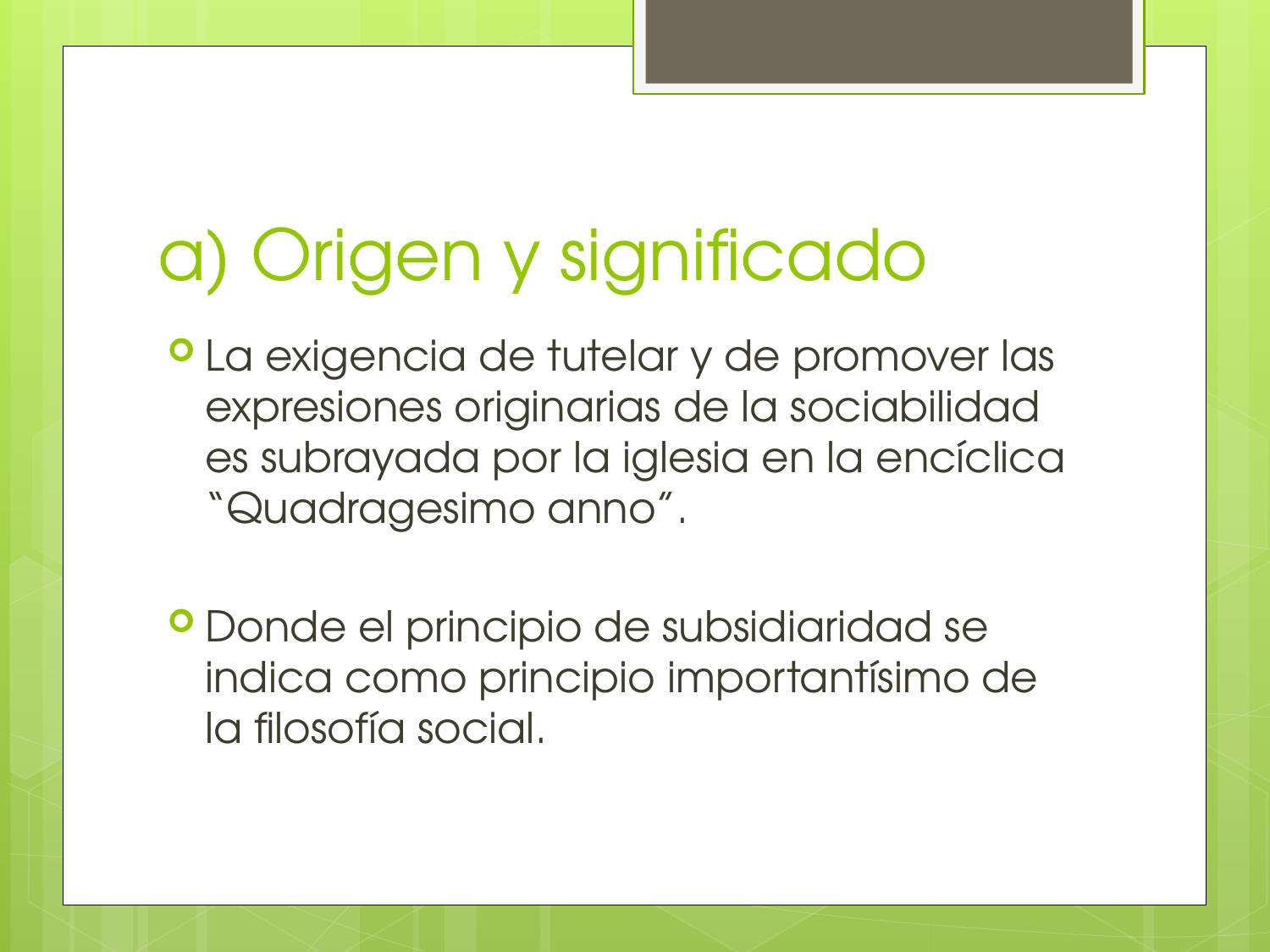

# a) Origen y significado
La exigencia de tutelar y de promover las expresiones originarias de la sociabilidad es subrayada por la iglesia en la encíclica “Quadragesimo anno”.

Donde el principio de subsidiaridad se indica como principio importantísimo de la filosofía social.